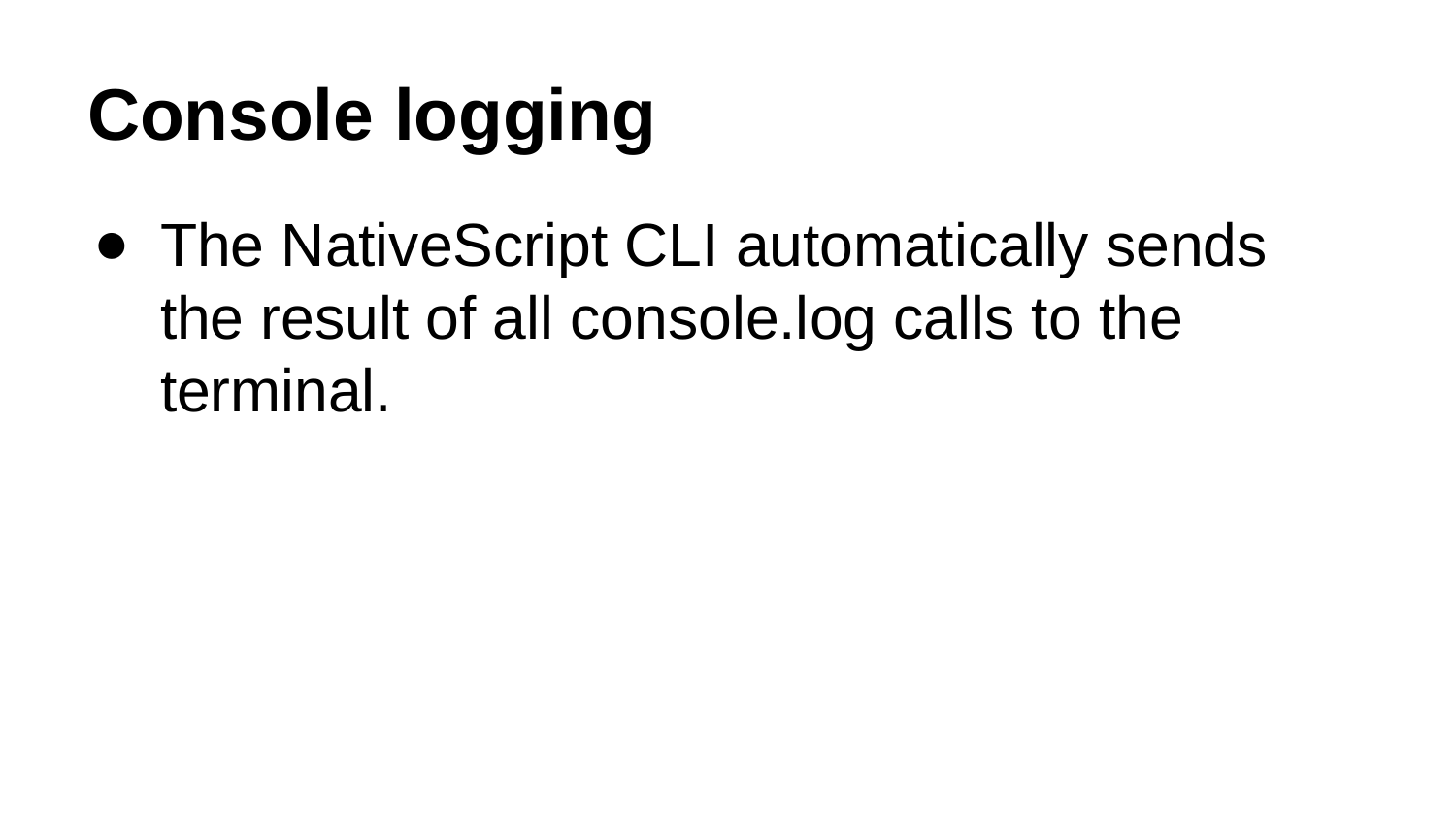

# Console logging
The NativeScript CLI automatically sends the result of all console.log calls to the terminal.